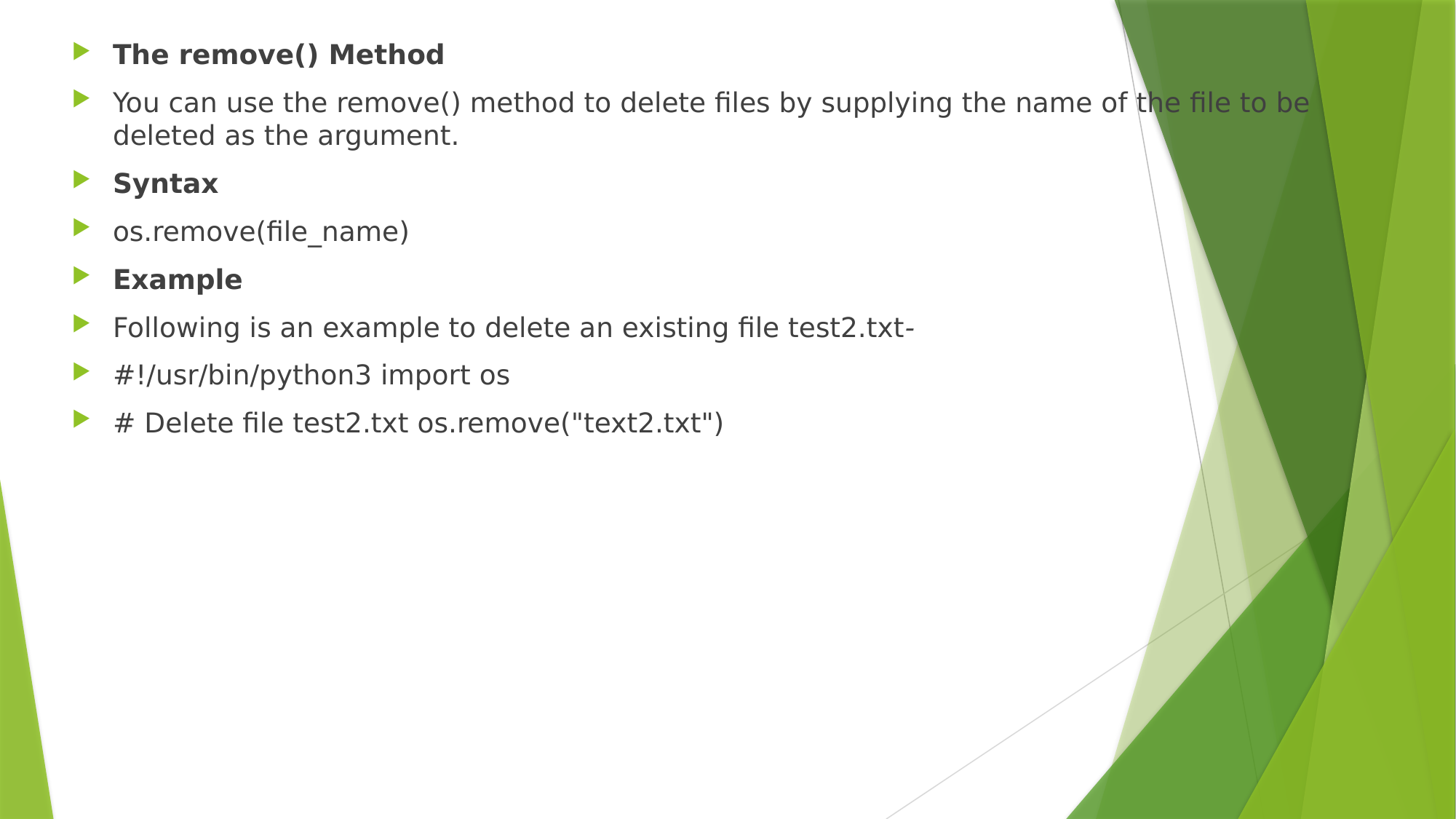

The remove() Method
You can use the remove() method to delete files by supplying the name of the file to be deleted as the argument.
Syntax
os.remove(file_name)
Example
Following is an example to delete an existing file test2.txt-
#!/usr/bin/python3 import os
# Delete file test2.txt os.remove("text2.txt")